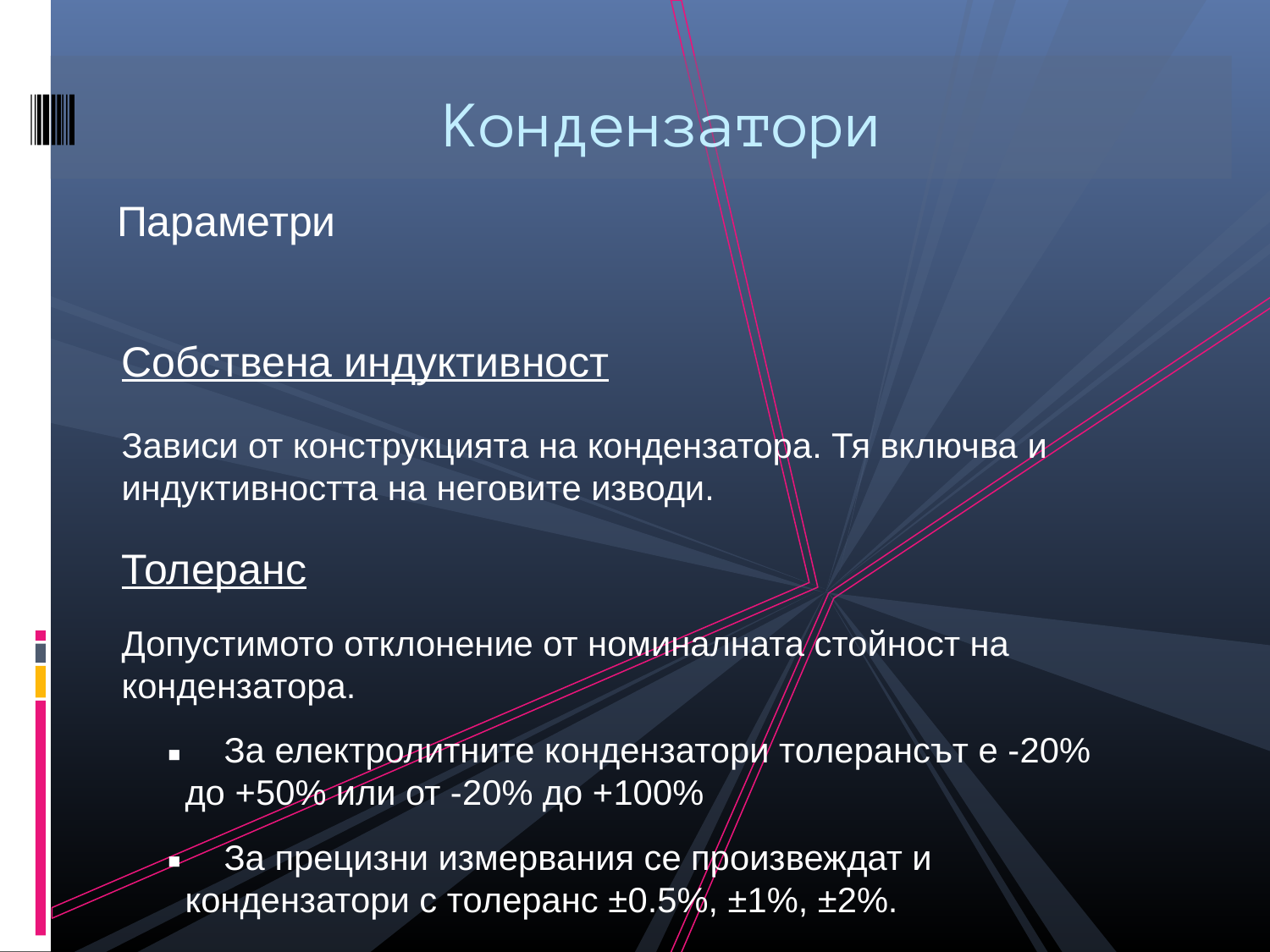

Кондензатори
Параметри
Собствена индуктивност
Зависи от конструкцията на кондензатора. Тя включва и индуктивността на неговите изводи.
Толеранс
Допустимото отклонение от номиналната стойност на кондензатора.
    За електролитните кондензатори толерансът е -20% до +50% или от -20% до +100%
    За прецизни измервания се произвеждат и кондензатори с толеранс ±0.5%, ±1%, ±2%.